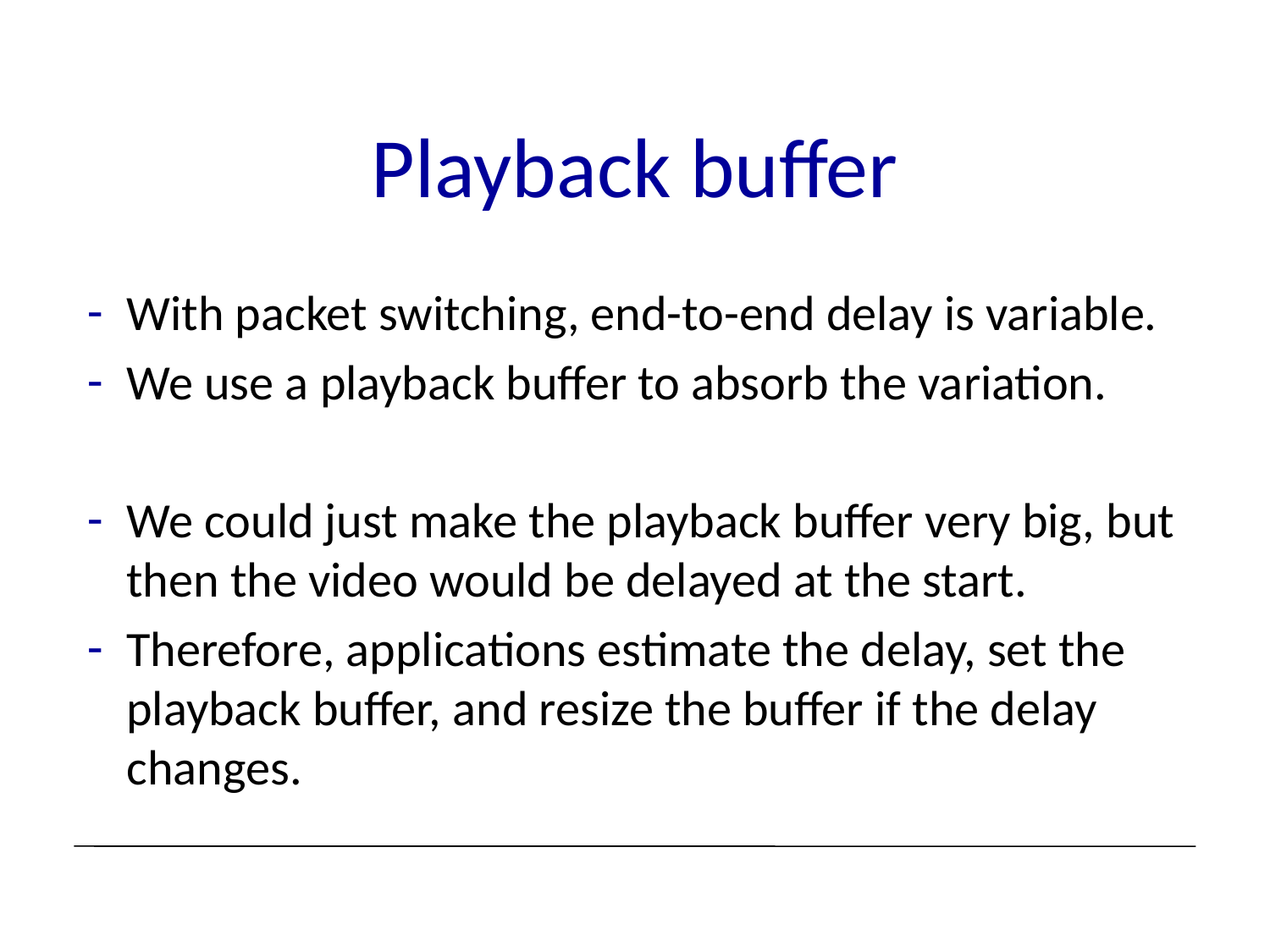

# Playback buffer
With packet switching, end-to-end delay is variable.
We use a playback buffer to absorb the variation.

We could just make the playback buffer very big, but then the video would be delayed at the start.
Therefore, applications estimate the delay, set the playback buffer, and resize the buffer if the delay changes.